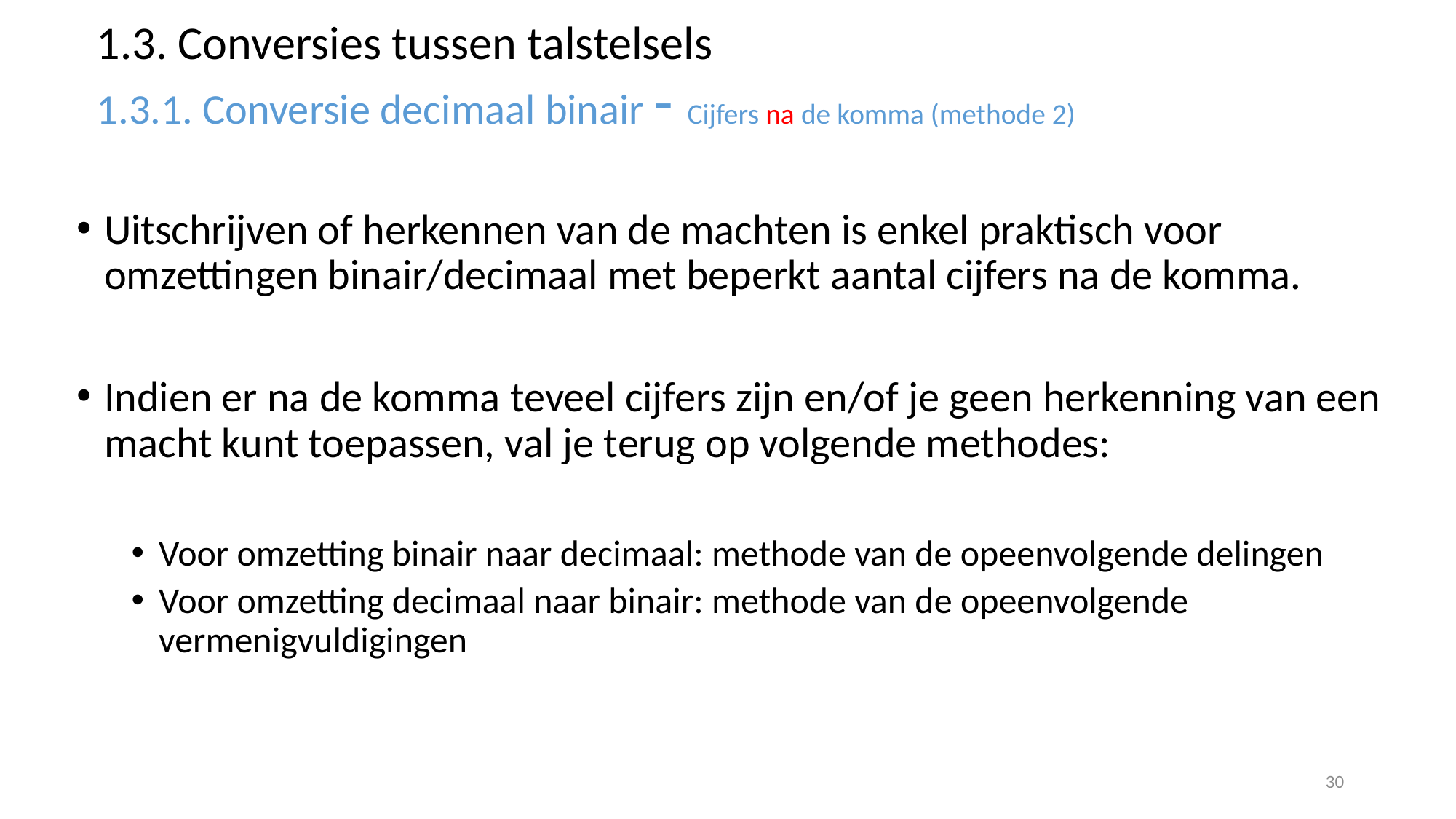

# 1.3. Conversies tussen talstelsels 1.3.1. Conversie decimaal binair - Cijfers na de komma (methode 2)
Uitschrijven of herkennen van de machten is enkel praktisch voor omzettingen binair/decimaal met beperkt aantal cijfers na de komma.

Indien er na de komma teveel cijfers zijn en/of je geen herkenning van een macht kunt toepassen, val je terug op volgende methodes:

Voor omzetting binair naar decimaal: methode van de opeenvolgende delingen
Voor omzetting decimaal naar binair: methode van de opeenvolgende vermenigvuldigingen

30